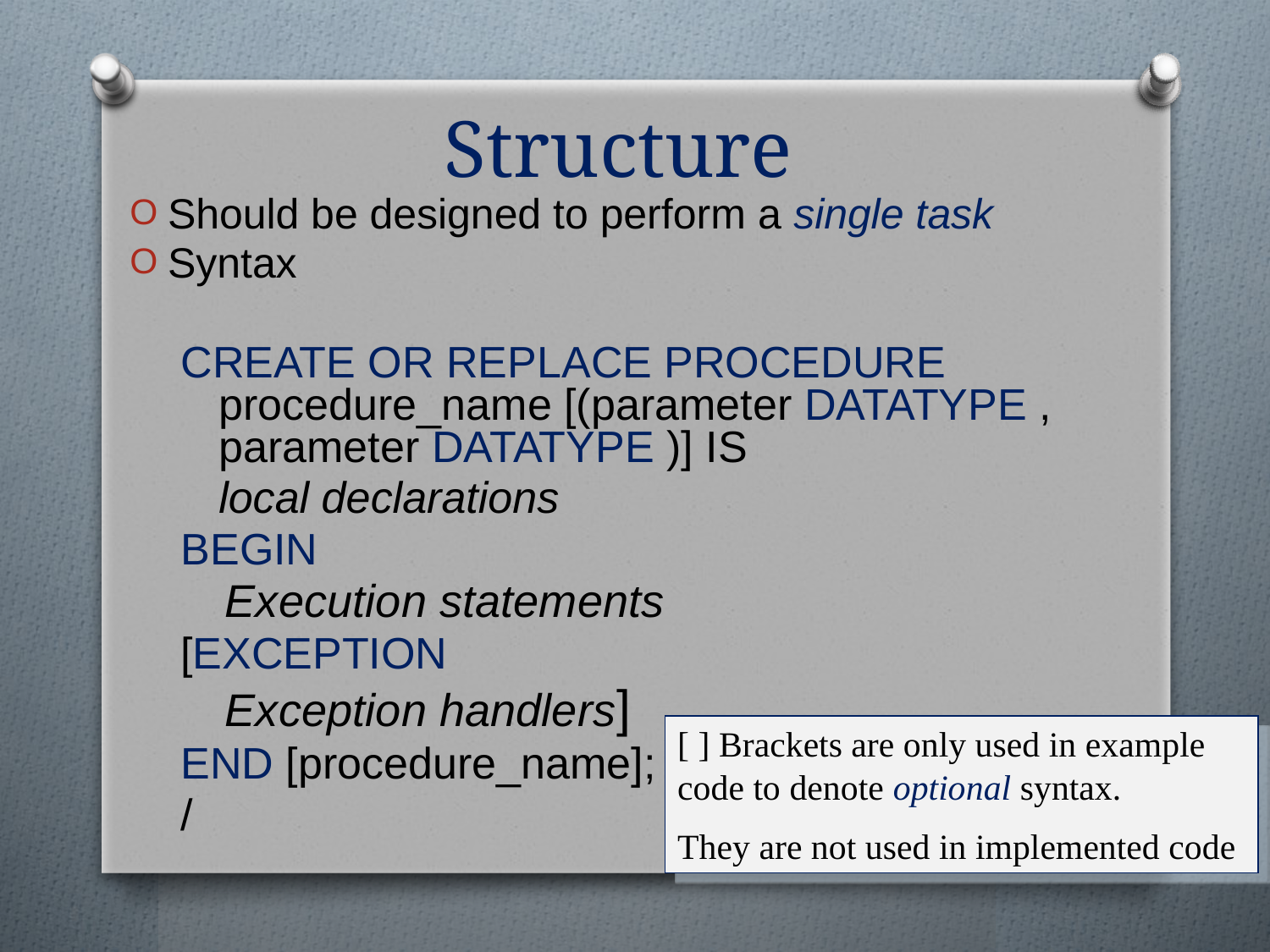

# Structure
Should be designed to perform a single task
Syntax

create or replace procedure procedure_name [(parameter datatype , parameter datatype )] IS
	local declarations
begin
Execution statements
[exception
Exception handlers]
end [procedure_name];
/
[ ] Brackets are only used in example code to denote optional syntax.
They are not used in implemented code